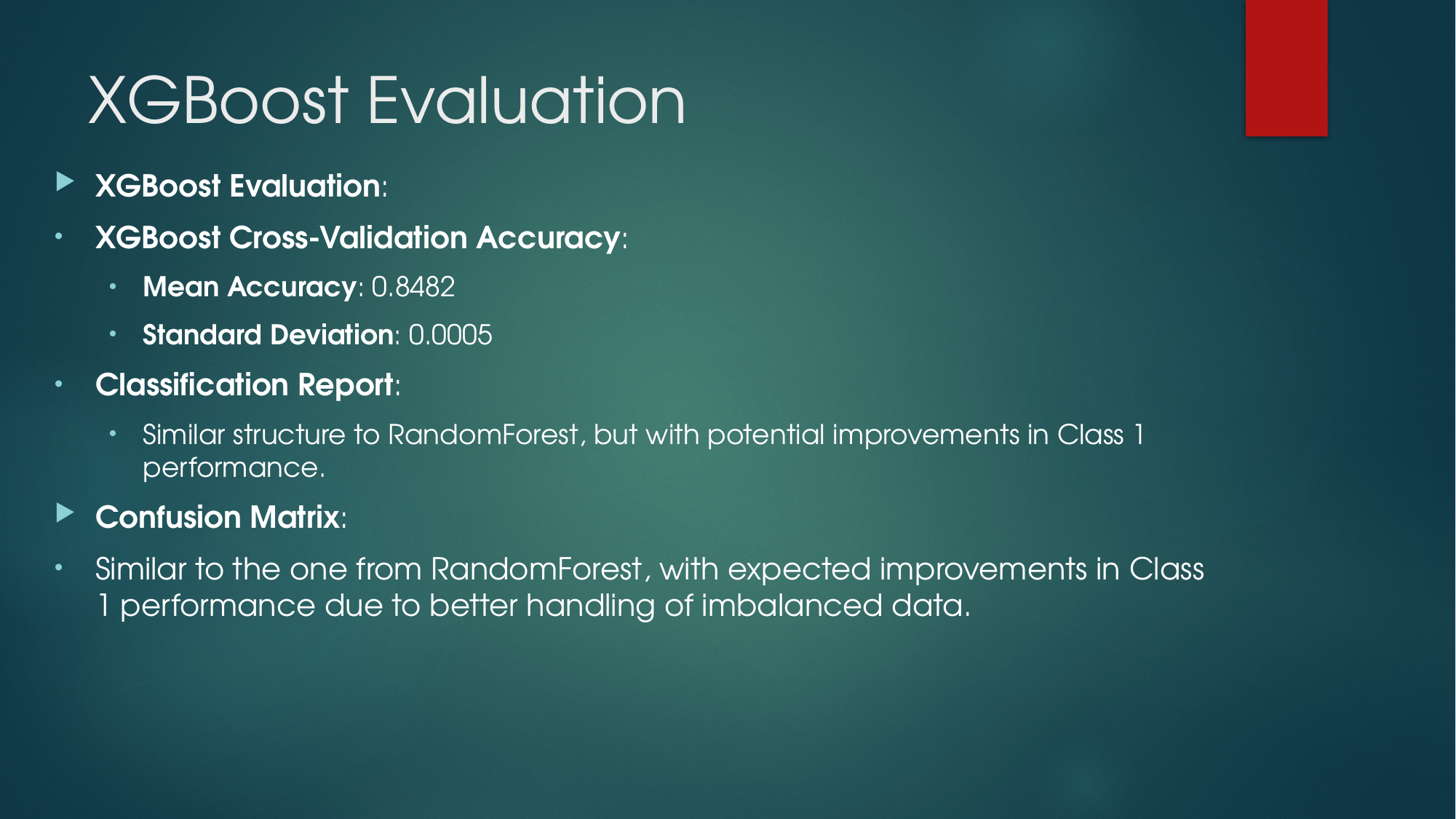

# XGBoost Evaluation
XGBoost Evaluation:
XGBoost Cross-Validation Accuracy:
Mean Accuracy: 0.8482
Standard Deviation: 0.0005
Classification Report:
Similar structure to RandomForest, but with potential improvements in Class 1 performance.
Confusion Matrix:
Similar to the one from RandomForest, with expected improvements in Class 1 performance due to better handling of imbalanced data.